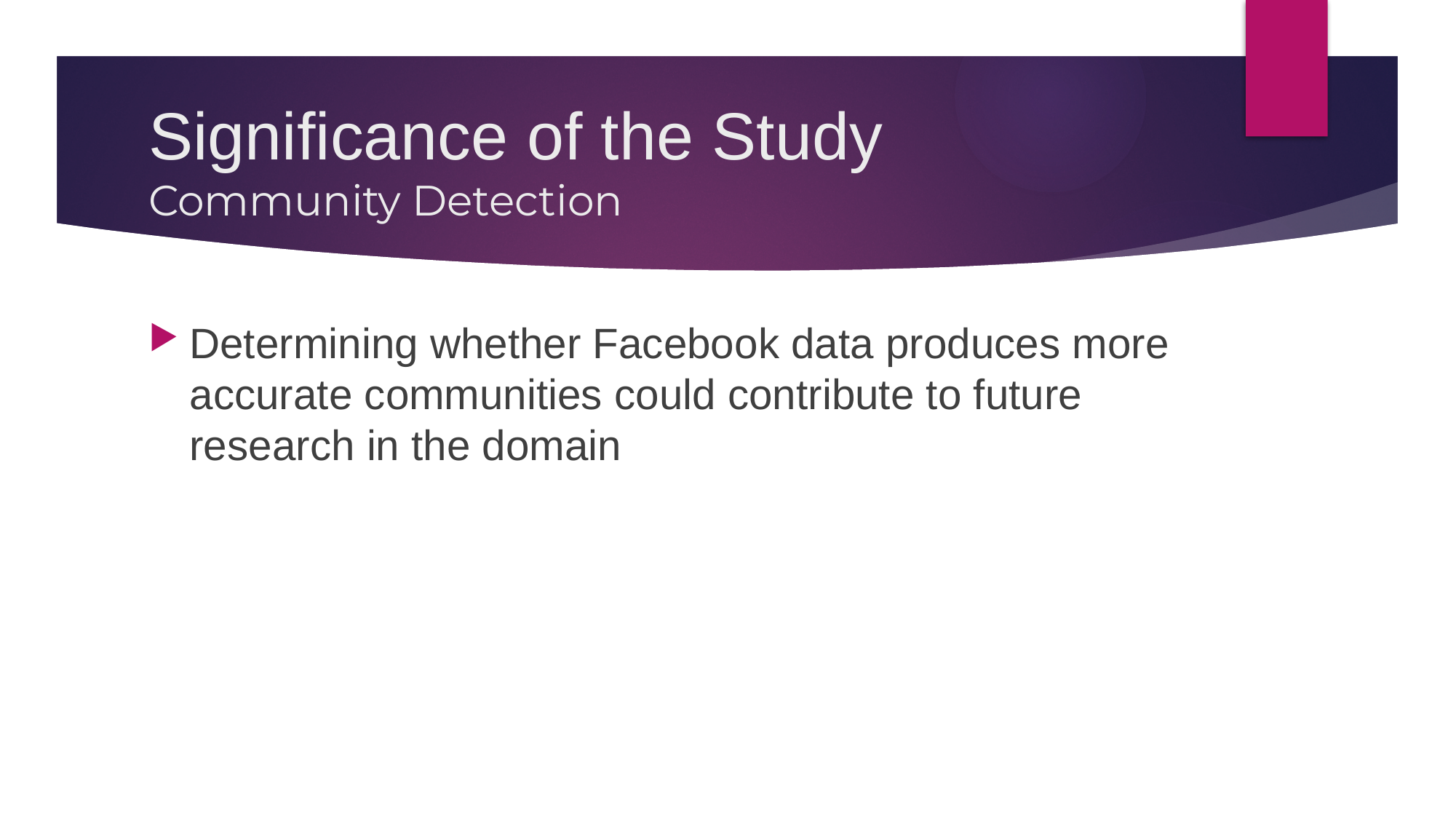

# Significance of the Study Community Detection
Determining whether Facebook data produces more accurate communities could contribute to future research in the domain